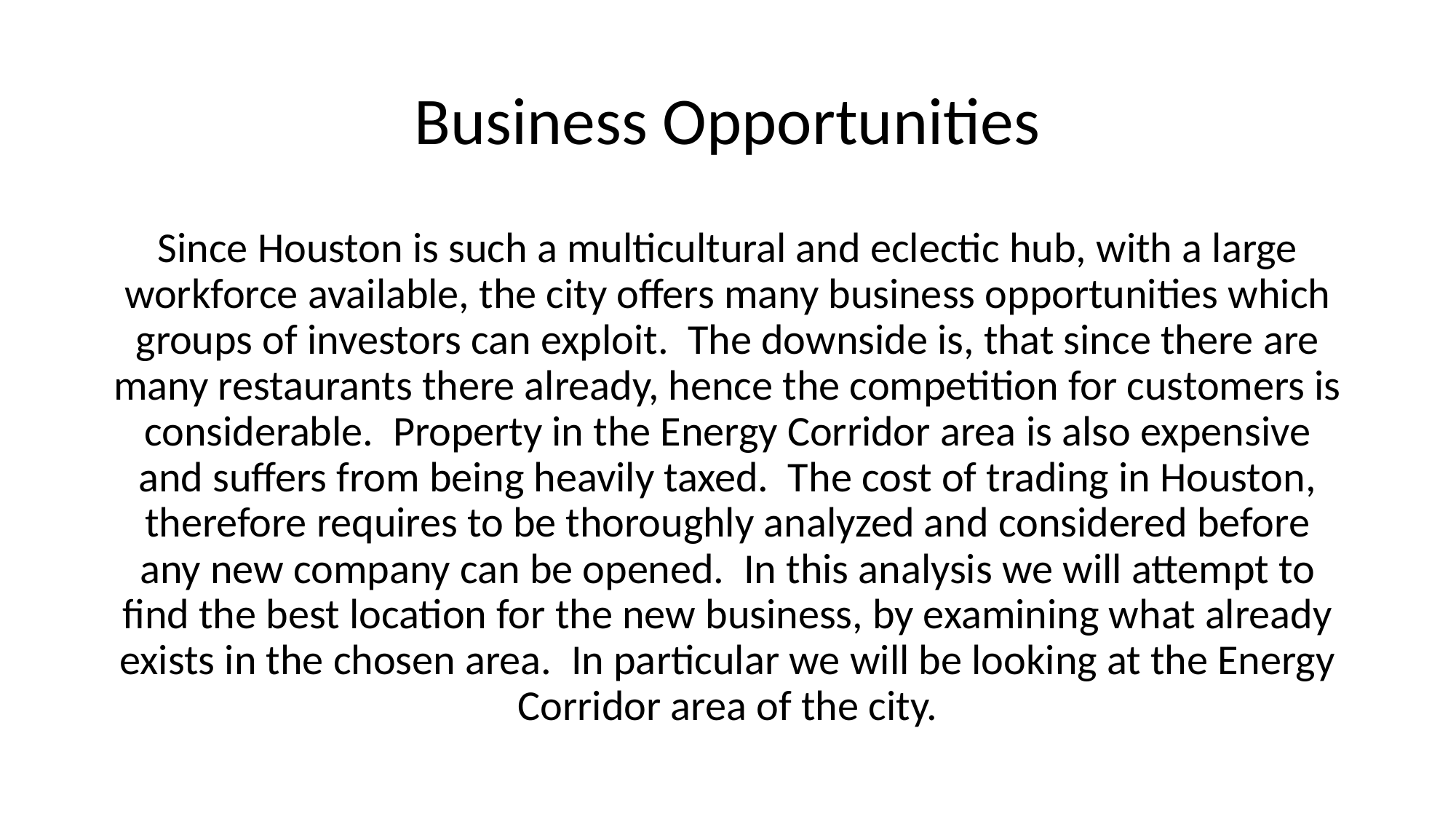

# Business Opportunities
Since Houston is such a multicultural and eclectic hub, with a large workforce available, the city offers many business opportunities which groups of investors can exploit.  The downside is, that since there are many restaurants there already, hence the competition for customers is considerable.  Property in the Energy Corridor area is also expensive and suffers from being heavily taxed.  The cost of trading in Houston, therefore requires to be thoroughly analyzed and considered before any new company can be opened.  In this analysis we will attempt to find the best location for the new business, by examining what already exists in the chosen area.  In particular we will be looking at the Energy Corridor area of the city.